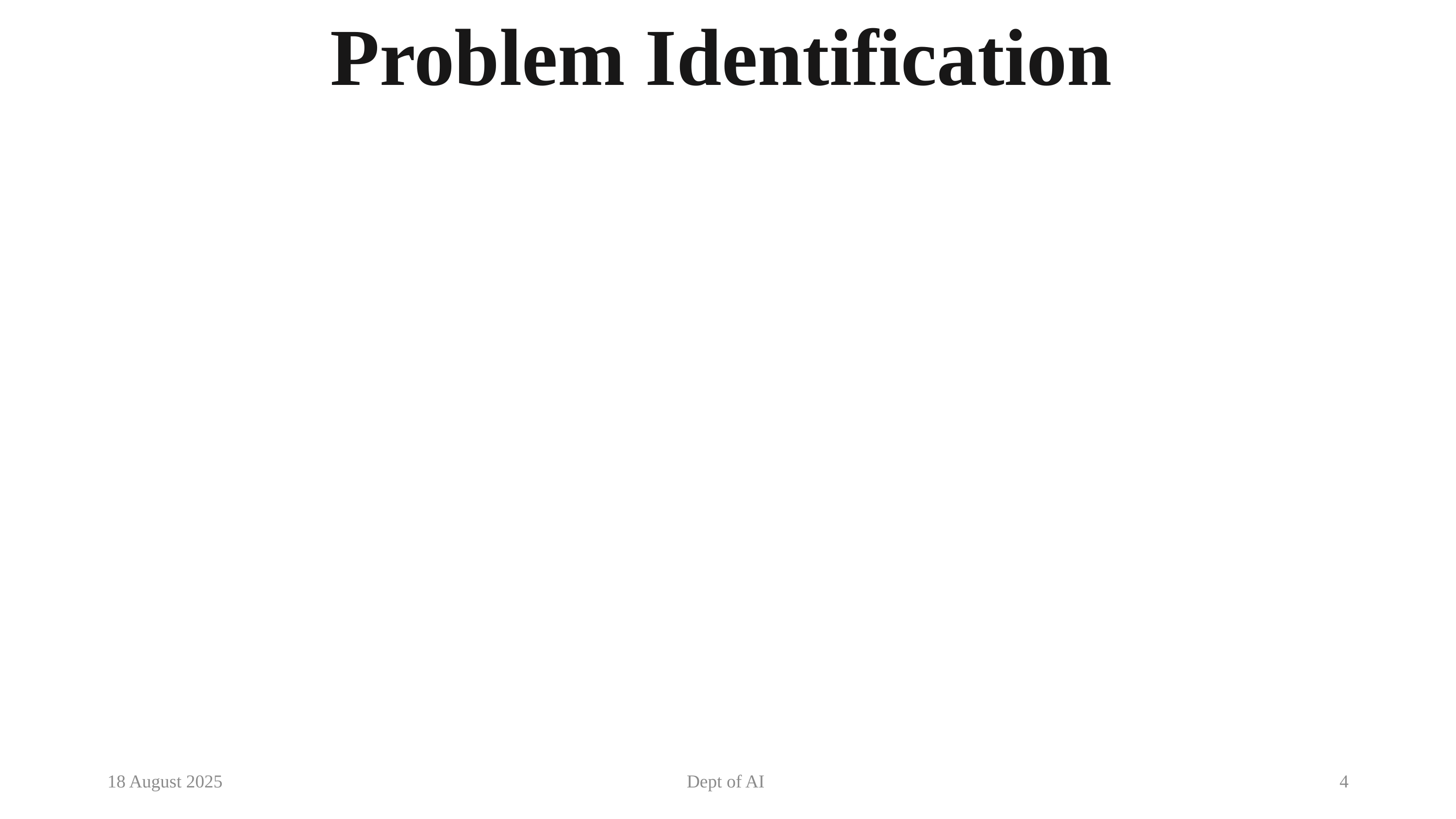

# Problem Identification

18 August 2025
Dept of AI
4